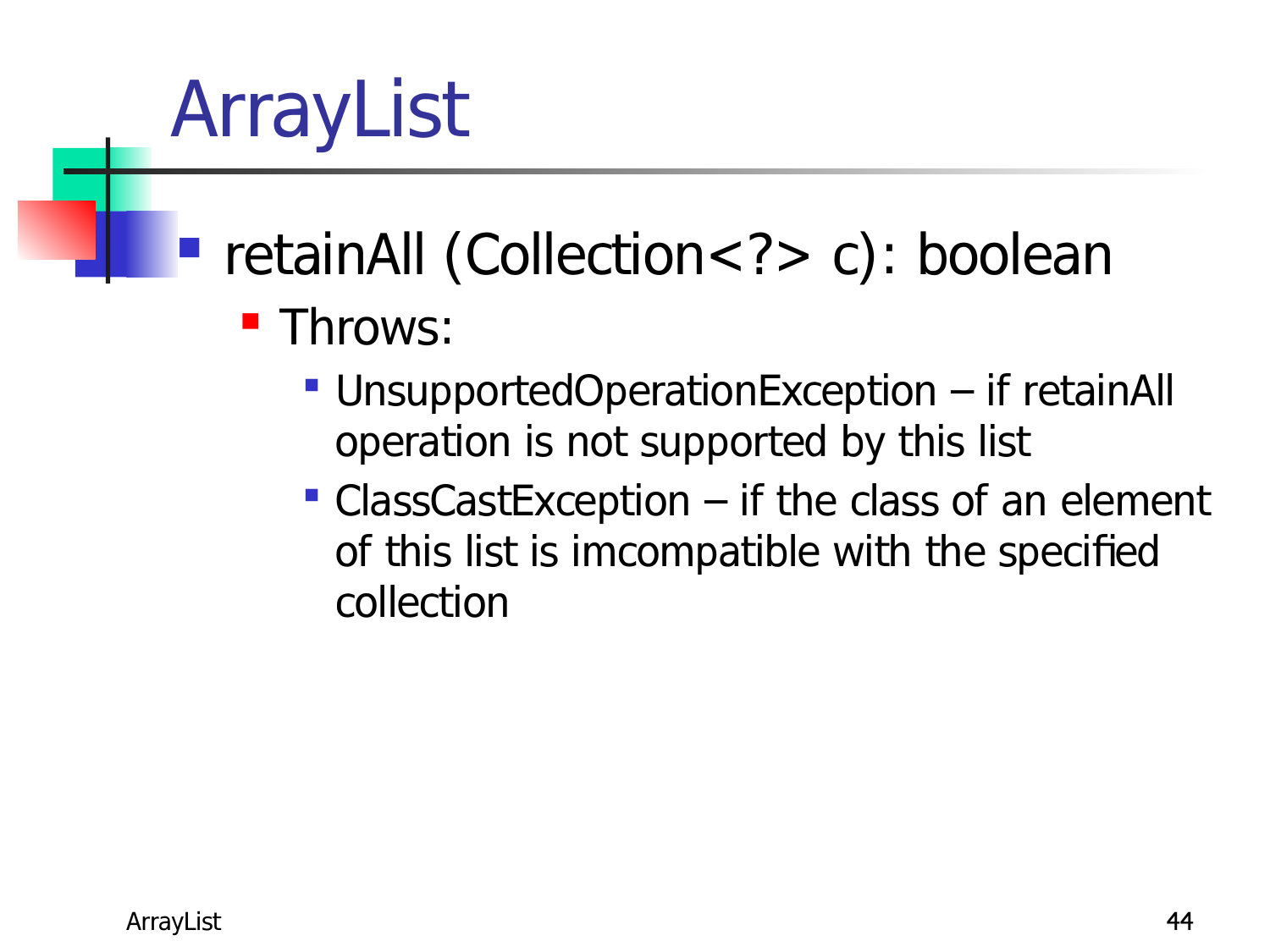

# ArrayList
retainAll (Collection<?> c): boolean
Throws:
UnsupportedOperationException – if retainAll operation is not supported by this list
ClassCastException – if the class of an element of this list is imcompatible with the specified collection

 ArrayList
44